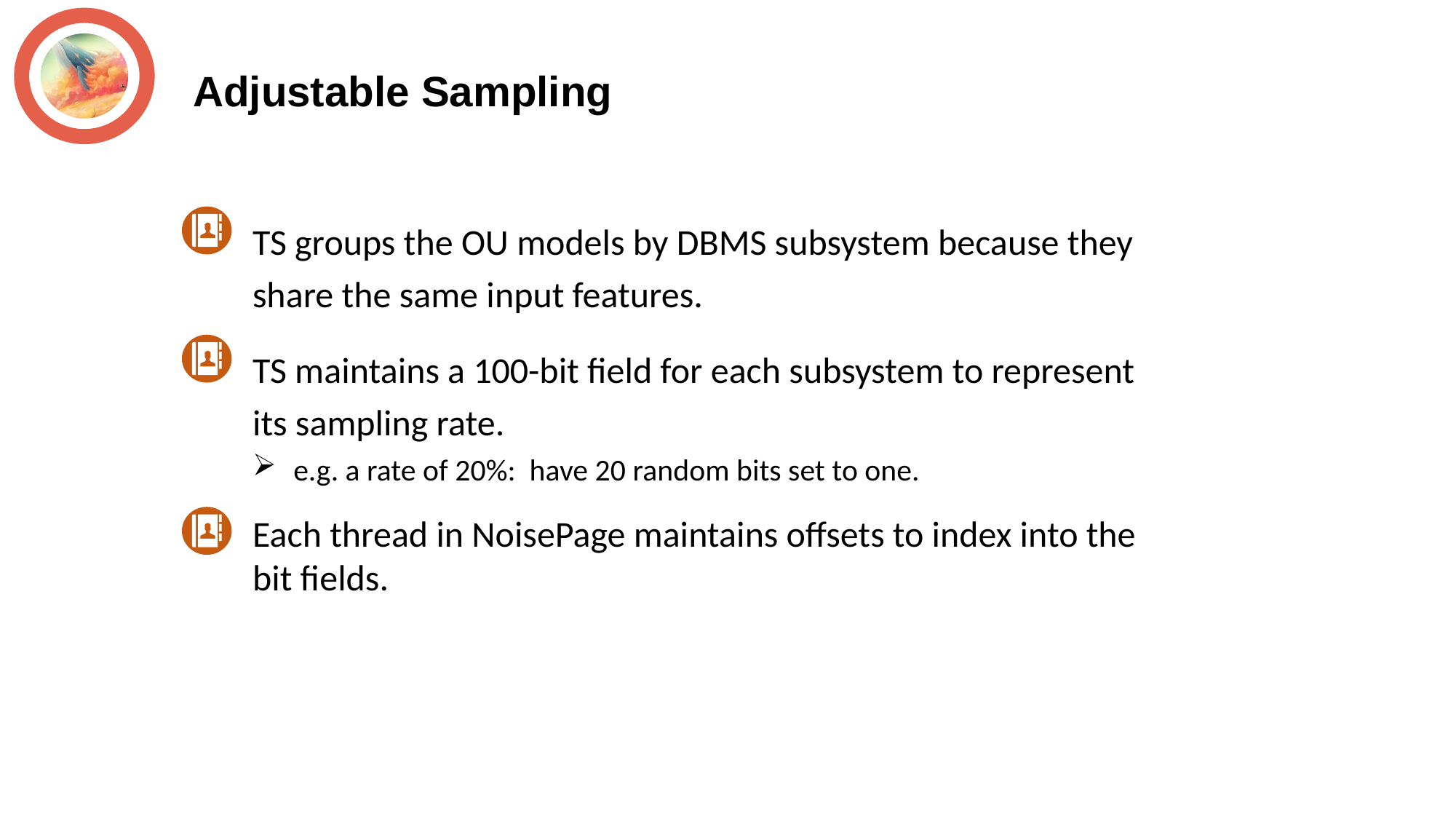

Adjustable Sampling
TS groups the OU models by DBMS subsystem because they share the same input features.

TS maintains a 100-bit field for each subsystem to represent its sampling rate.
e.g. a rate of 20%:  have 20 random bits set to one.

Each thread in NoisePage maintains offsets to index into the bit fields.